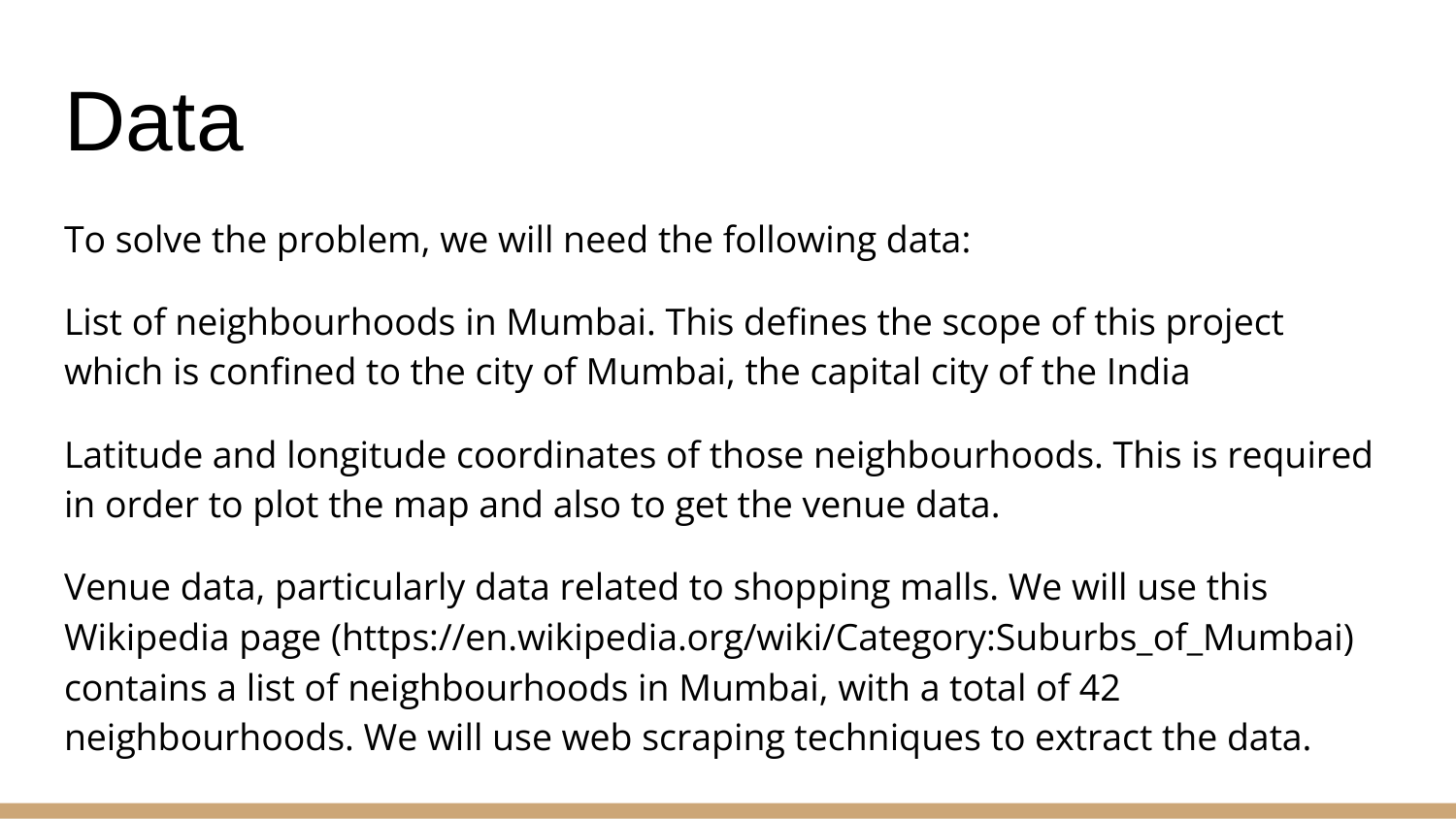

# Data
To solve the problem, we will need the following data:
List of neighbourhoods in Mumbai. This defines the scope of this project which is confined to the city of Mumbai, the capital city of the India
Latitude and longitude coordinates of those neighbourhoods. This is required in order to plot the map and also to get the venue data.
Venue data, particularly data related to shopping malls. We will use this Wikipedia page (https://en.wikipedia.org/wiki/Category:Suburbs_of_Mumbai) contains a list of neighbourhoods in Mumbai, with a total of 42 neighbourhoods. We will use web scraping techniques to extract the data.

orm clustering on the neighbourhoods.